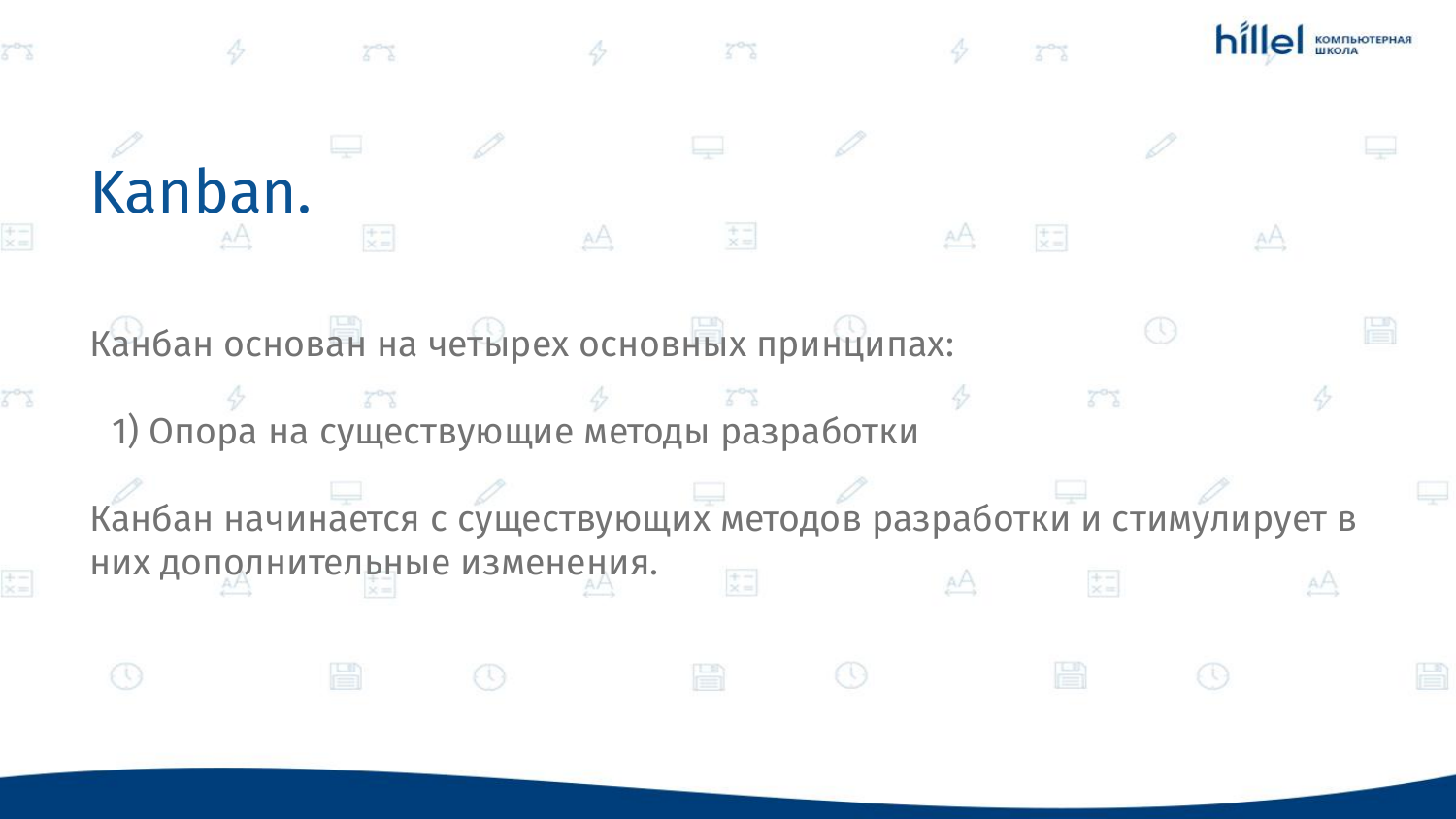

Kanban.
Канбан основан на четырех основных принципах:

1) Опора на существующие методы разработки

Канбан начинается с существующих методов разработки и стимулирует в них дополнительные изменения.